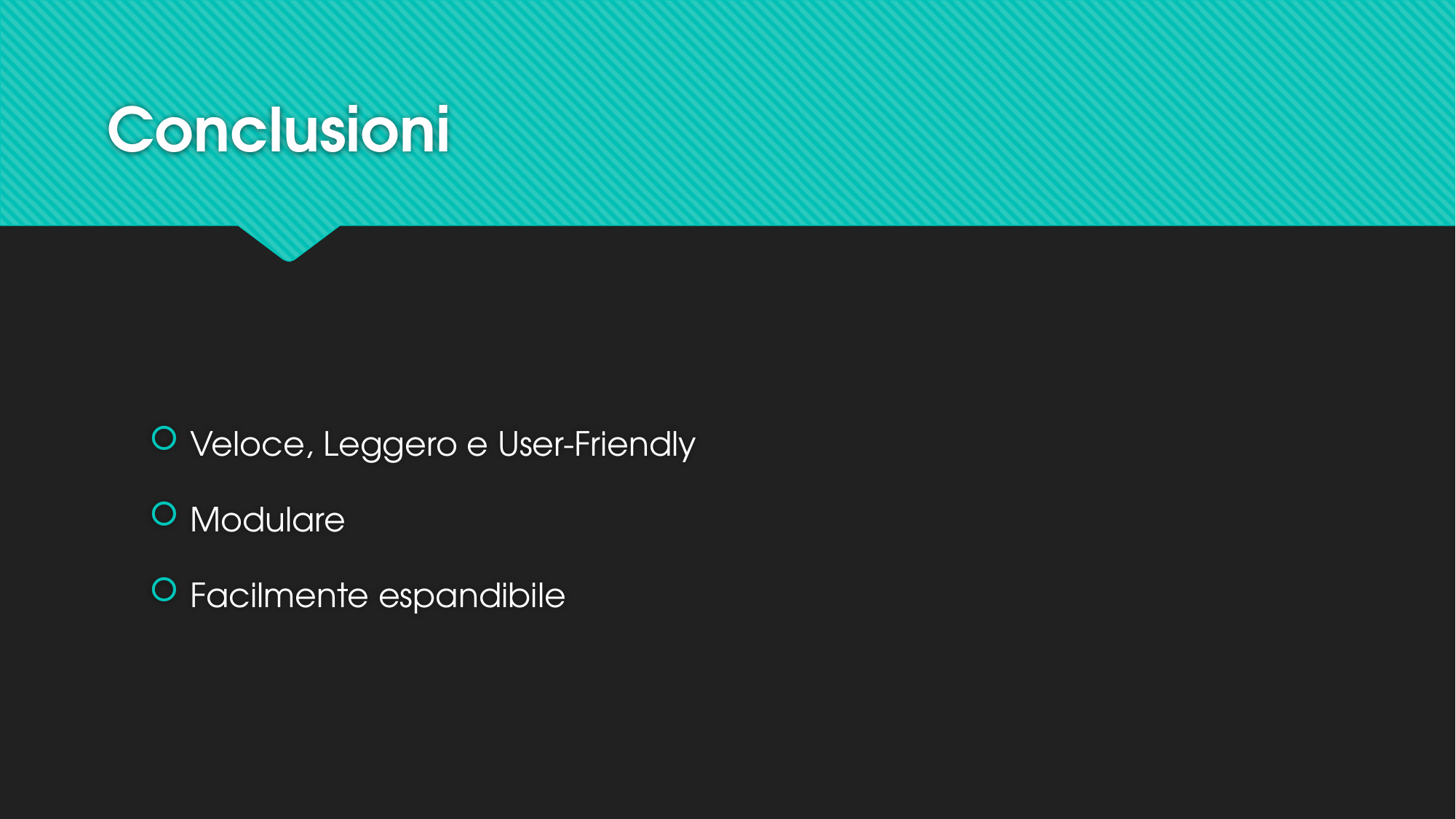

# Conclusioni
Veloce, Leggero e User-Friendly
Modulare
Facilmente espandibile